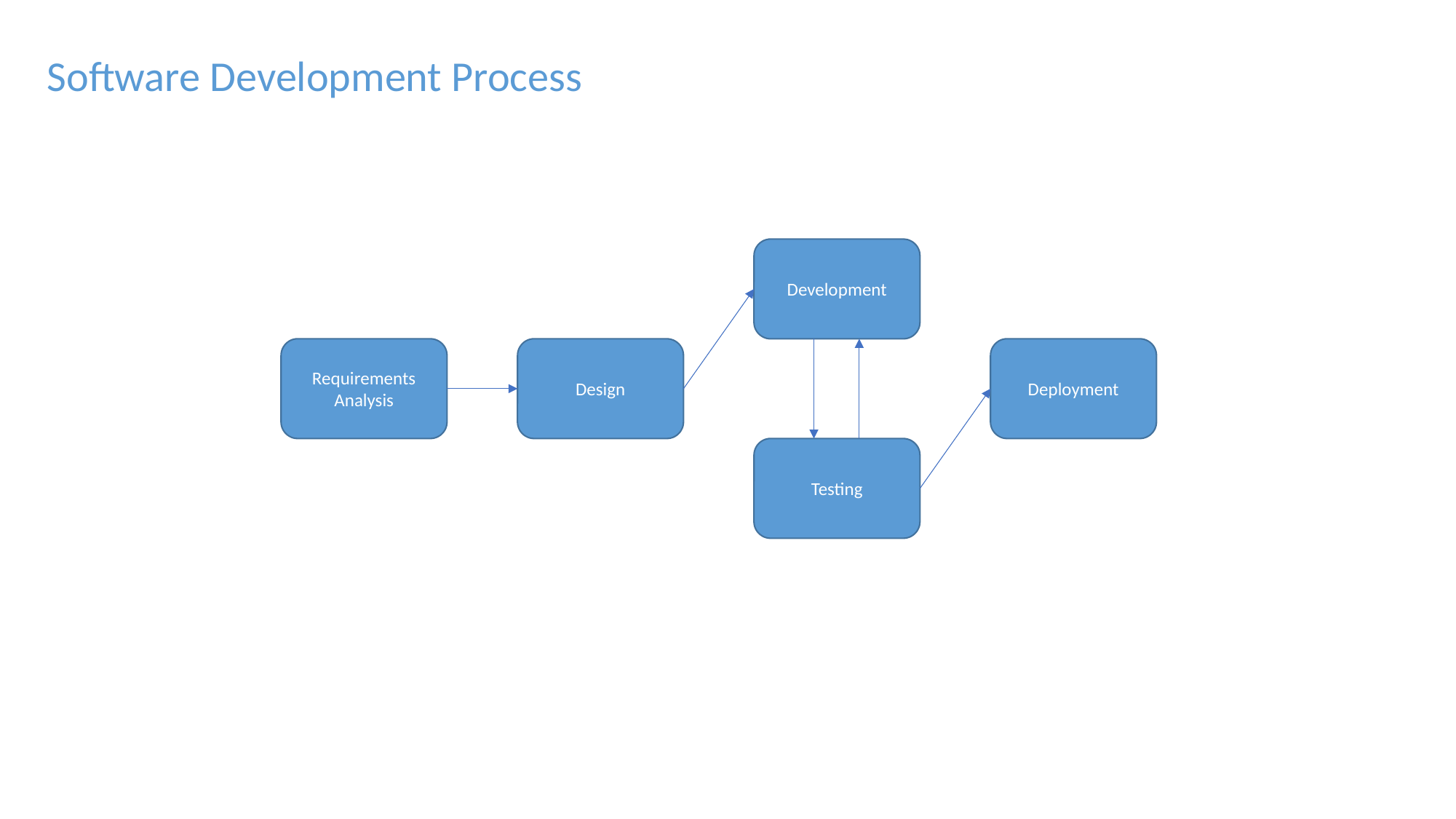

Software Development Process
Development
Requirements Analysis
Design
Deployment
Testing